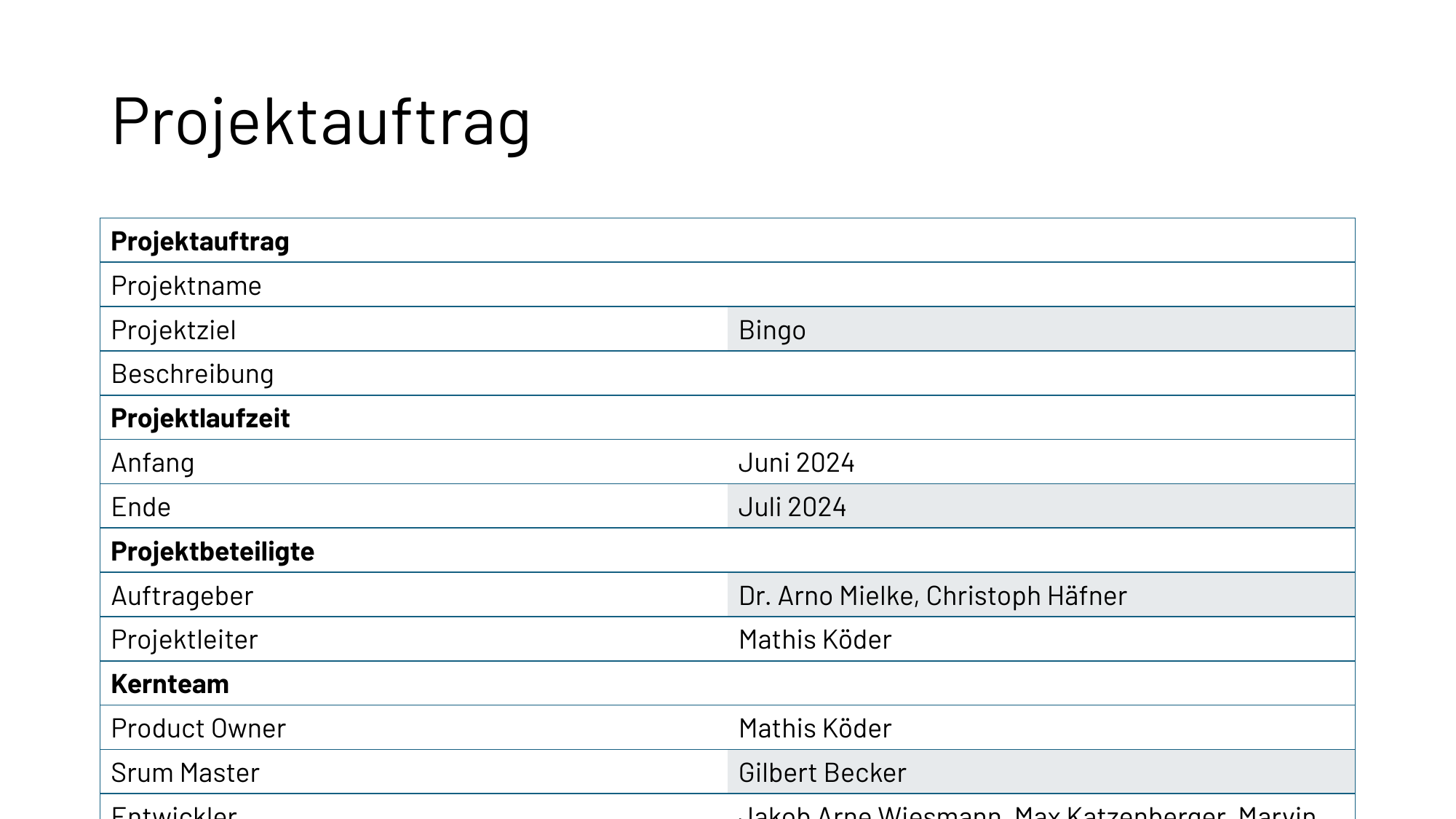

# Projektauftrag
| Projektauftrag |  |
| --- | --- |
| Projektname |  |
| Projektziel | Bingo |
| Beschreibung |  |
| Projektlaufzeit |  |
| Anfang | Juni 2024 |
| Ende | Juli 2024 |
| Projektbeteiligte |  |
| Auftrageber | Dr. Arno Mielke, Christoph Häfner |
| Projektleiter | Mathis Köder |
| Kernteam |  |
| Product Owner | Mathis Köder |
| Srum Master | Gilbert Becker |
| Entwickler | Jakob Arne Wiesmann, Max Katzenberger, Marvin Fuchs |
|  |  |